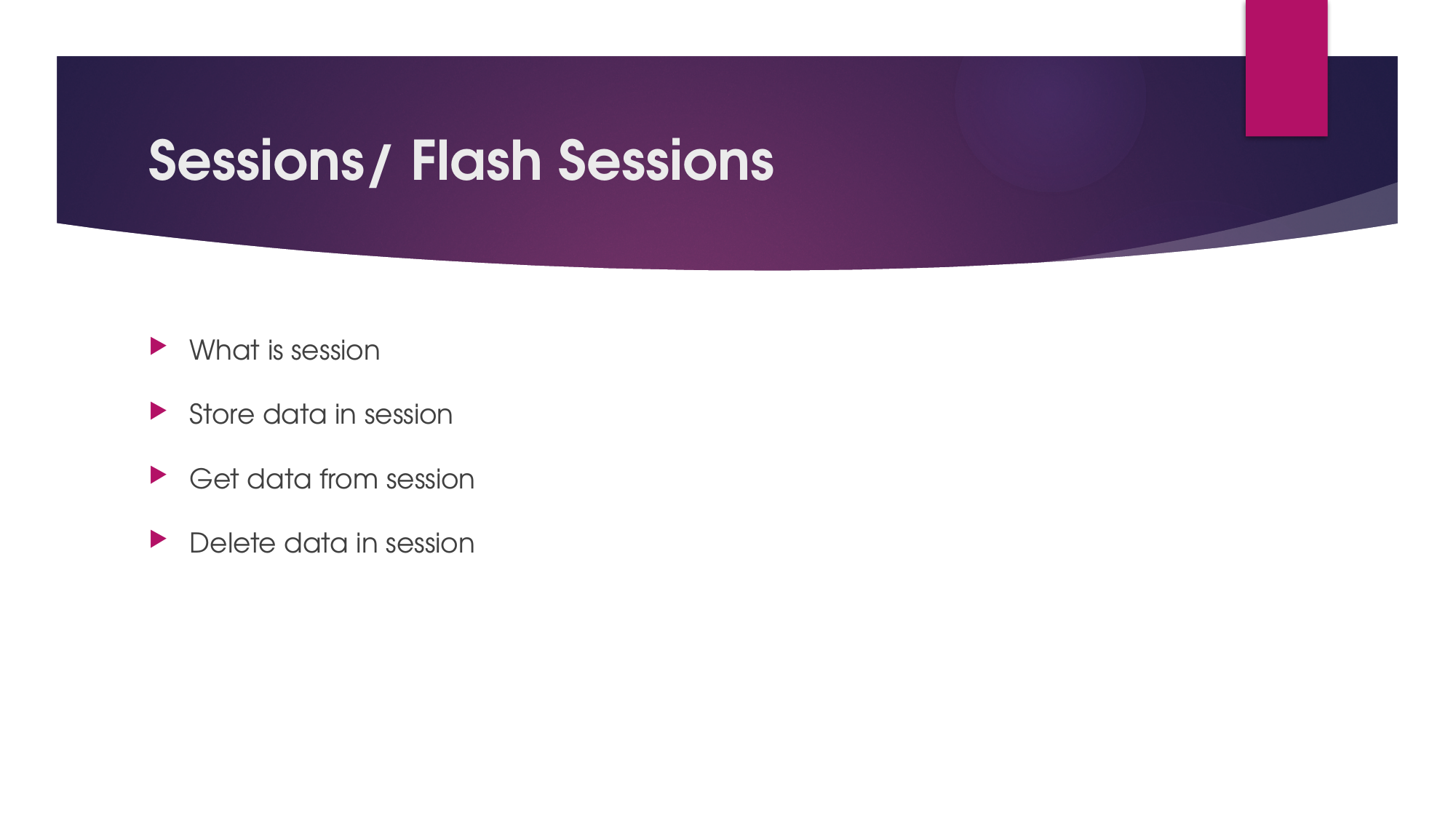

# Sessions/ Flash Sessions
What is session
Store data in session
Get data from session
Delete data in session